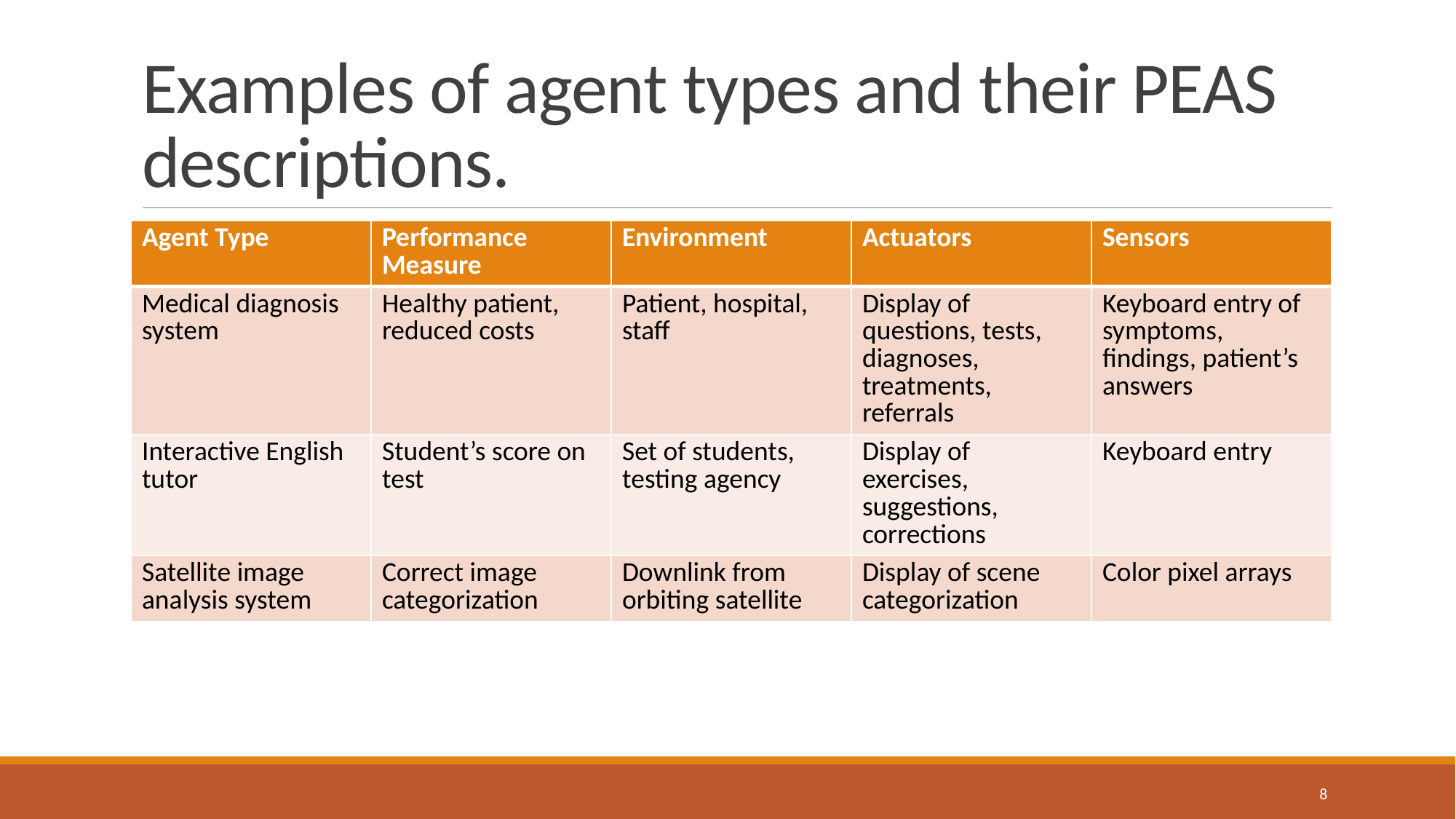

# Examples of agent types and their PEAS descriptions.
| Agent Type | Performance Measure | Environment | Actuators | Sensors |
| --- | --- | --- | --- | --- |
| Medical diagnosis system | Healthy patient, reduced costs | Patient, hospital, staff | Display of questions, tests, diagnoses, treatments, referrals | Keyboard entry of symptoms, findings, patient’s answers |
| Interactive English tutor | Student’s score on test | Set of students, testing agency | Display of exercises, suggestions, corrections | Keyboard entry |
| Satellite image analysis system | Correct image categorization | Downlink from orbiting satellite | Display of scene categorization | Color pixel arrays |
8